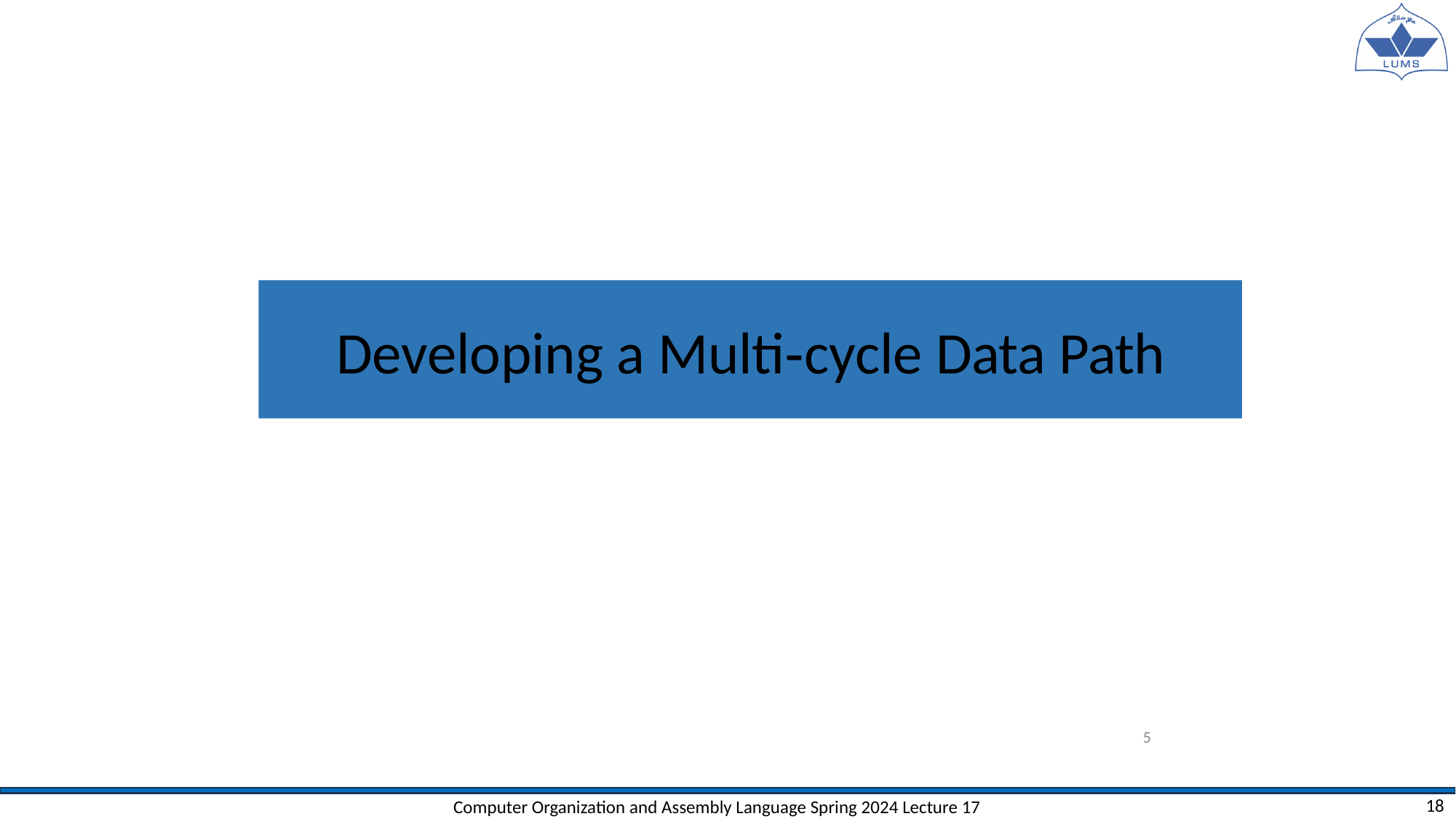

# Developing a Multi‐cycle Data Path
5
Computer Organization and Assembly Language Spring 2024 Lecture 17
18